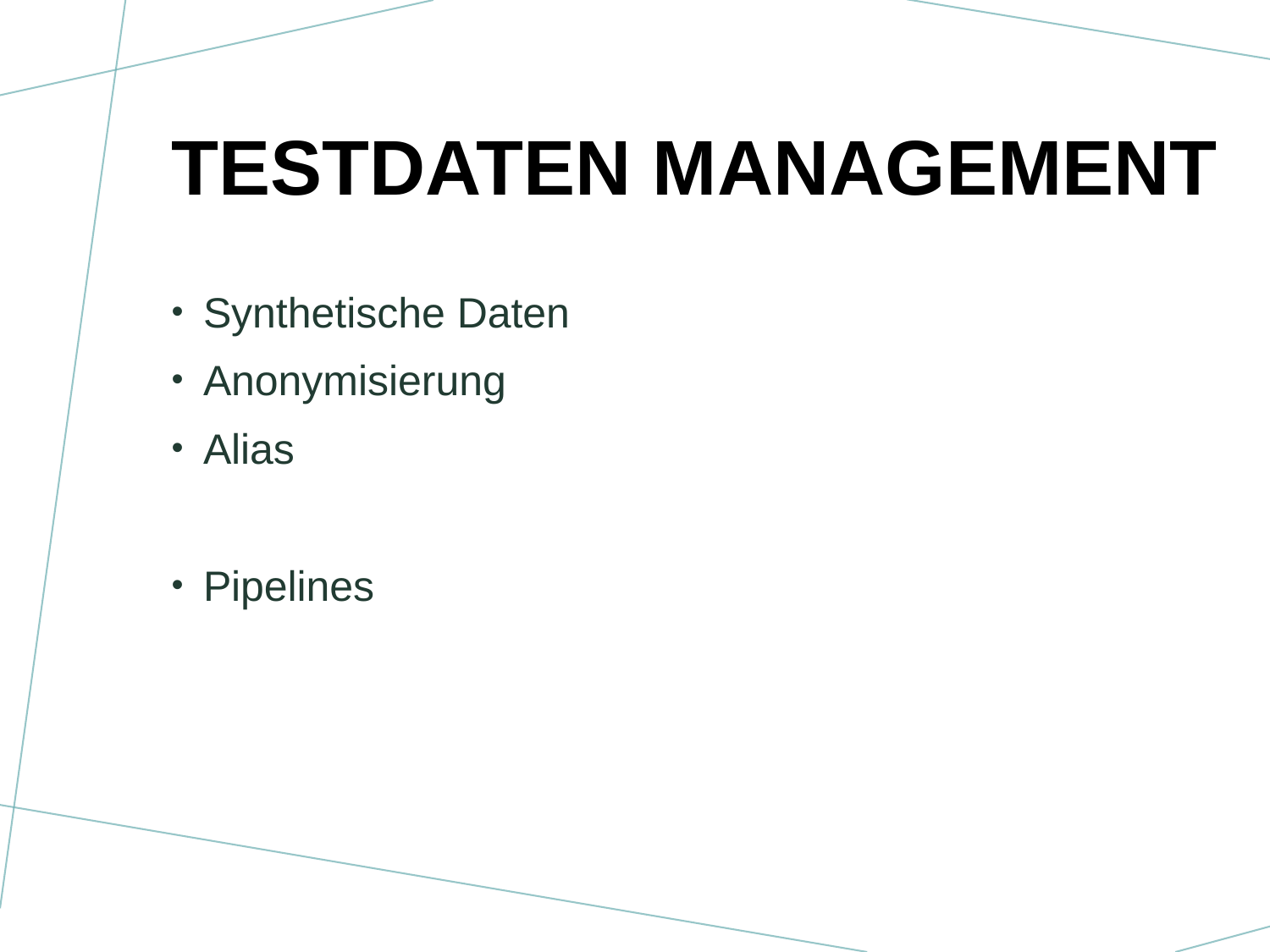

# Testdaten Management
Synthetische Daten
Anonymisierung
Alias

Pipelines